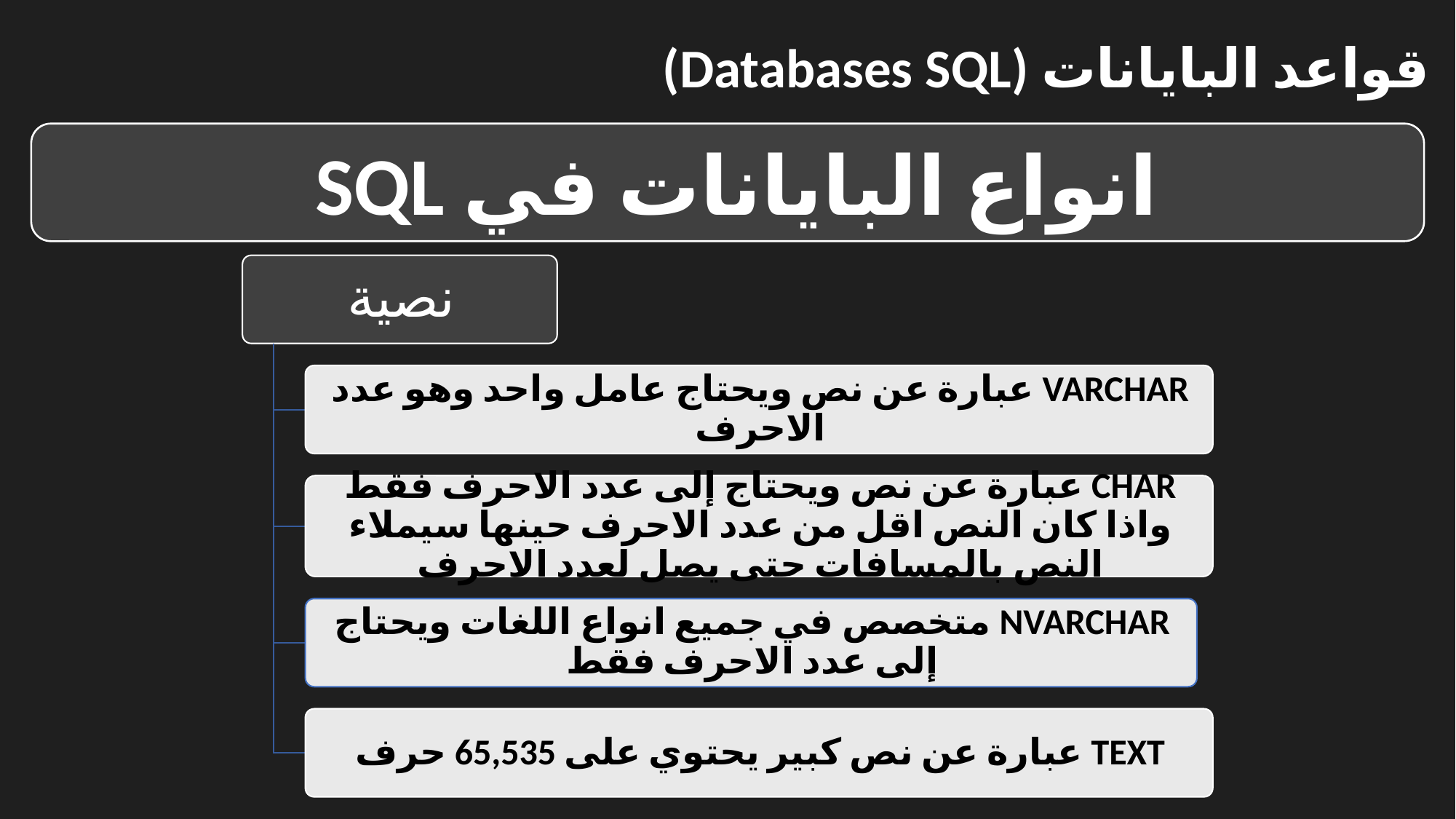

# قواعد البايانات (Databases SQL)
انواع البايانات في SQL
نصية
VARCHAR عبارة عن نص ويحتاج عامل واحد وهو عدد الاحرف
CHAR عبارة عن نص ويحتاج إلى عدد الاحرف فقط واذا كان النص اقل من عدد الاحرف حينها سيملاء النص بالمسافات حتى يصل لعدد الاحرف
NVARCHAR متخصص في جميع انواع اللغات ويحتاج إلى عدد الاحرف فقط
TEXT عبارة عن نص كبير يحتوي على 65,535 حرف